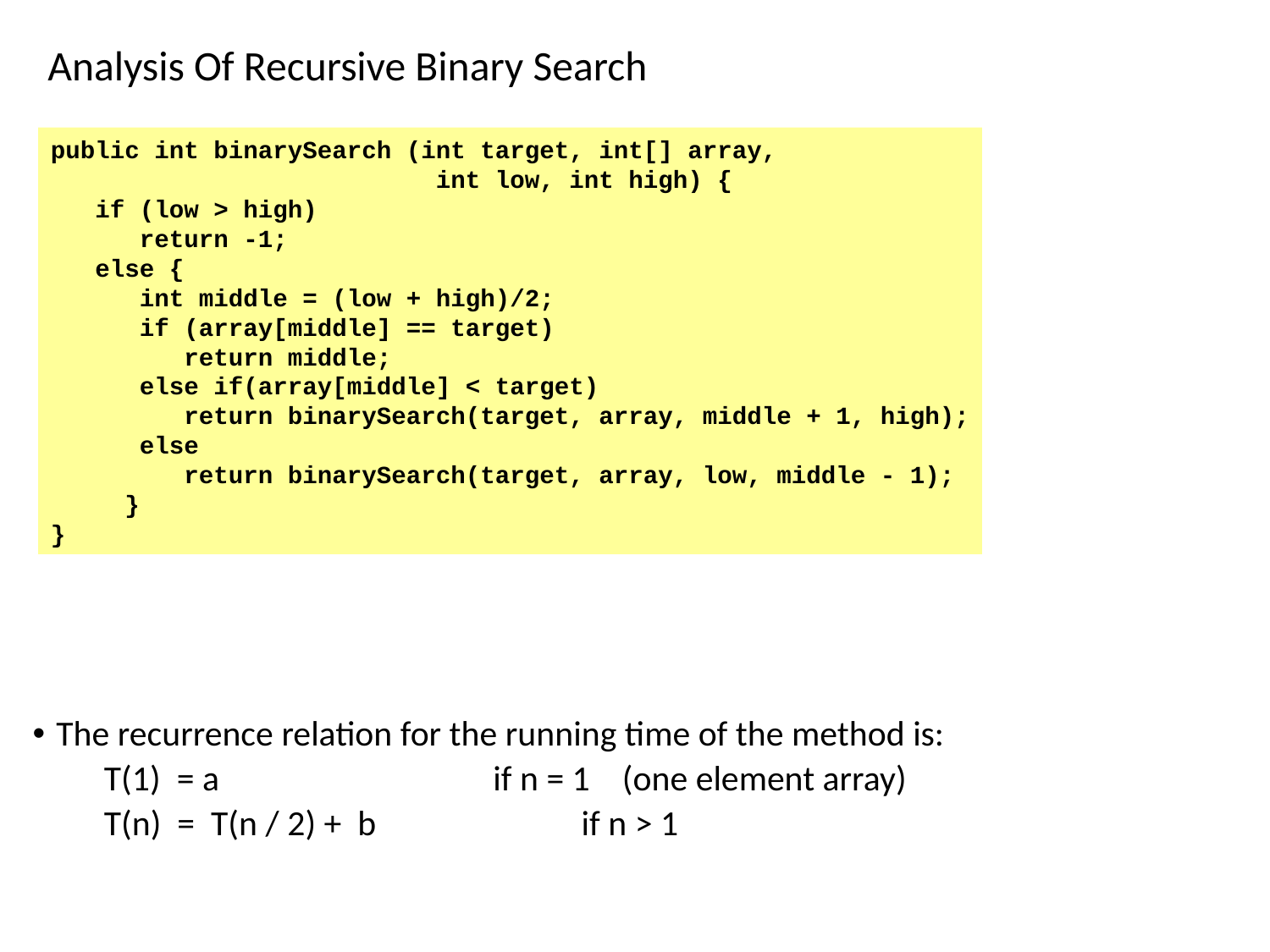

# Analysis Of Recursive Binary Search
public int binarySearch (int target, int[] array,
                          int low, int high) {
   if (low > high)
      return -1;
   else {
      int middle = (low + high)/2;
      if (array[middle] == target)
         return middle;
      else if(array[middle] < target)
         return binarySearch(target, array, middle + 1, high);
      else
         return binarySearch(target, array, low, middle - 1);
     }
}

The recurrence relation for the running time of the method is:
	T(1)  = a	  		 if n = 1    (one element array)
	T(n)  =  T(n / 2) +  b	            if n > 1